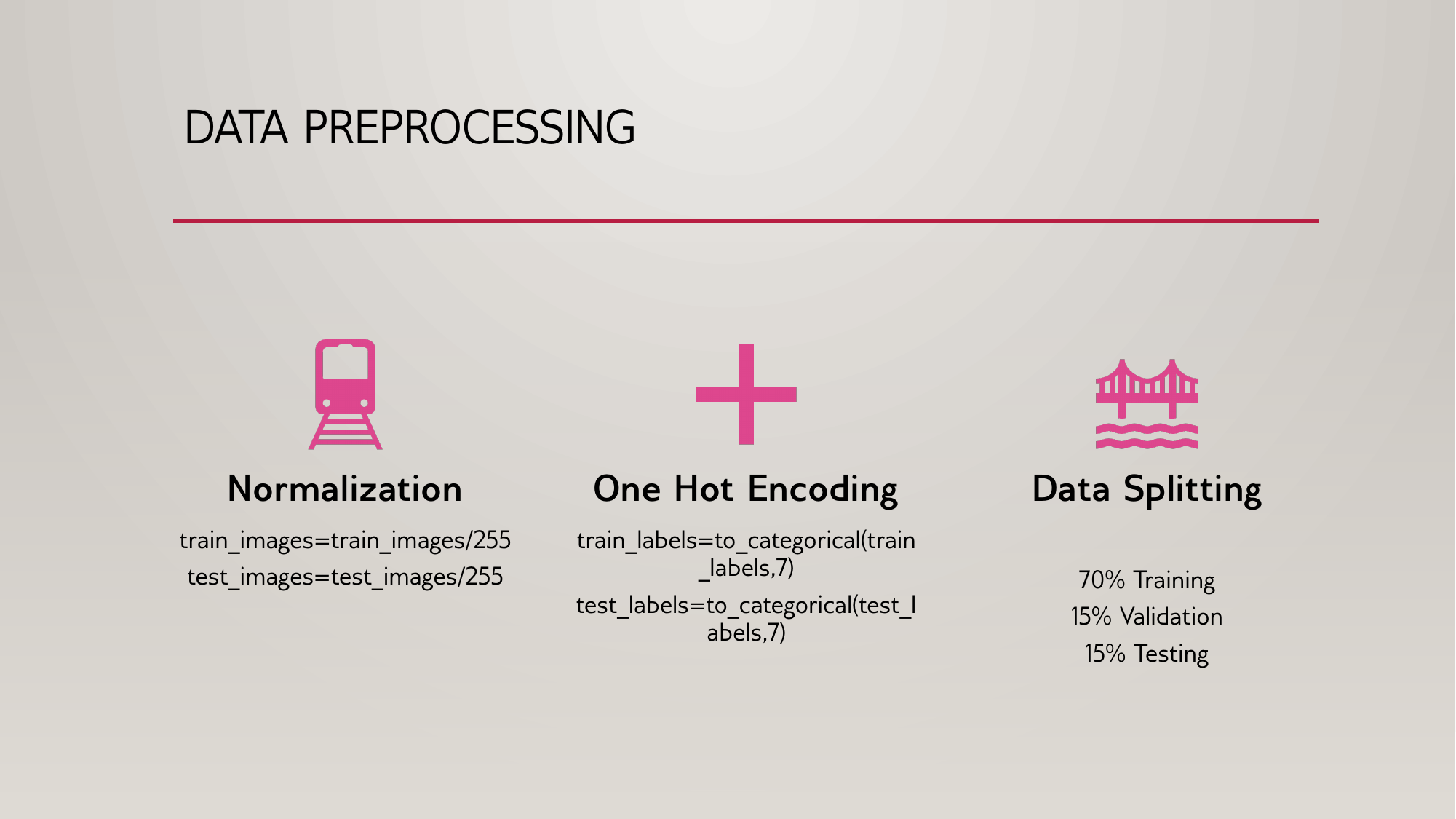

# Data Preprocessing

Normalization
train_images=train_images/255
test_images=test_images/255
One Hot Encoding
train_labels=to_categorical(train_labels,7)
test_labels=to_categorical(test_labels,7)
Data Splitting

70% Training
15% Validation
15% Testing